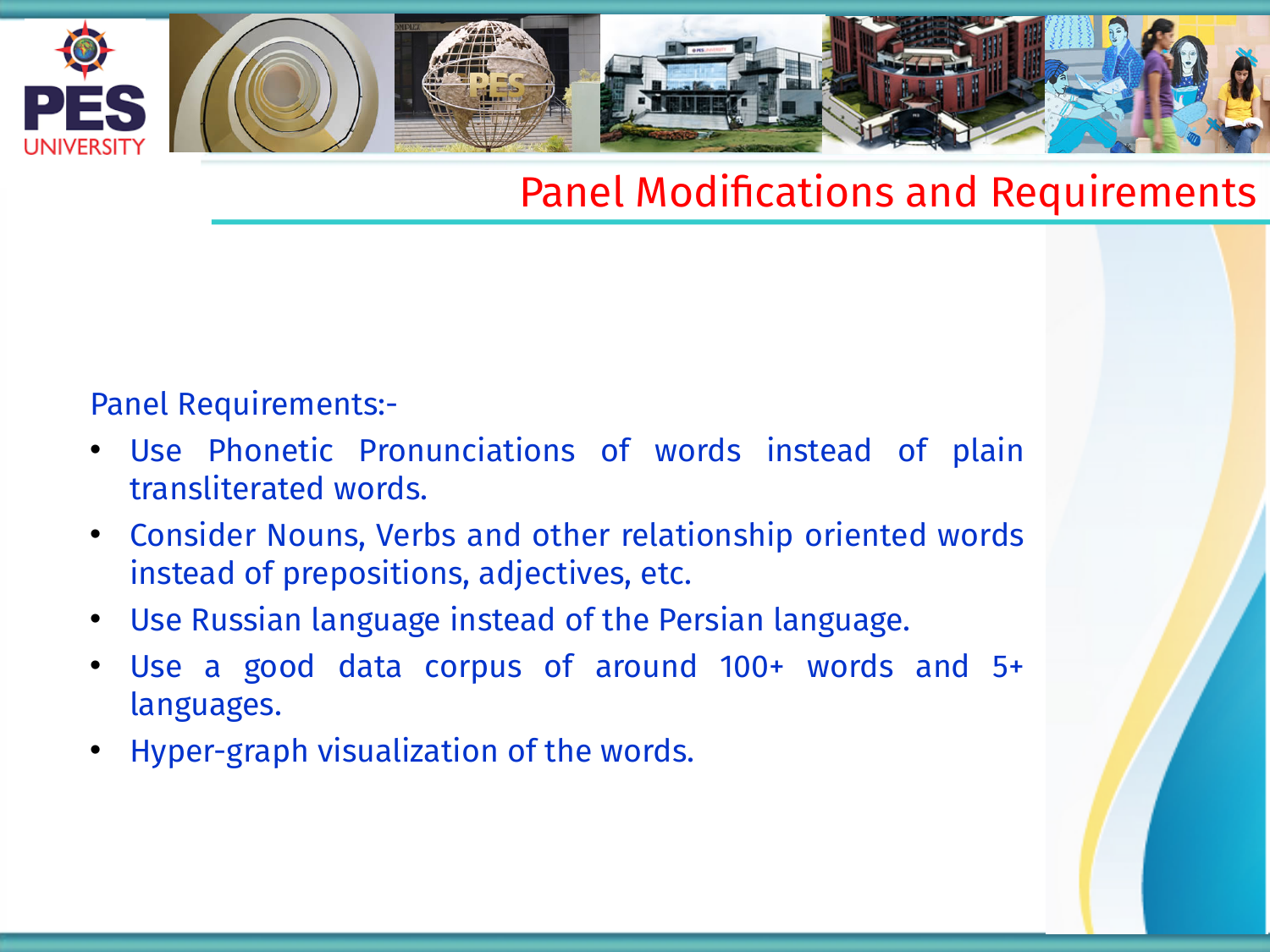

Panel Modifications and Requirements

Panel Requirements:-
Use Phonetic Pronunciations of words instead of plain transliterated words.
Consider Nouns, Verbs and other relationship oriented words instead of prepositions, adjectives, etc.
Use Russian language instead of the Persian language.
Use a good data corpus of around 100+ words and 5+ languages.
Hyper-graph visualization of the words.